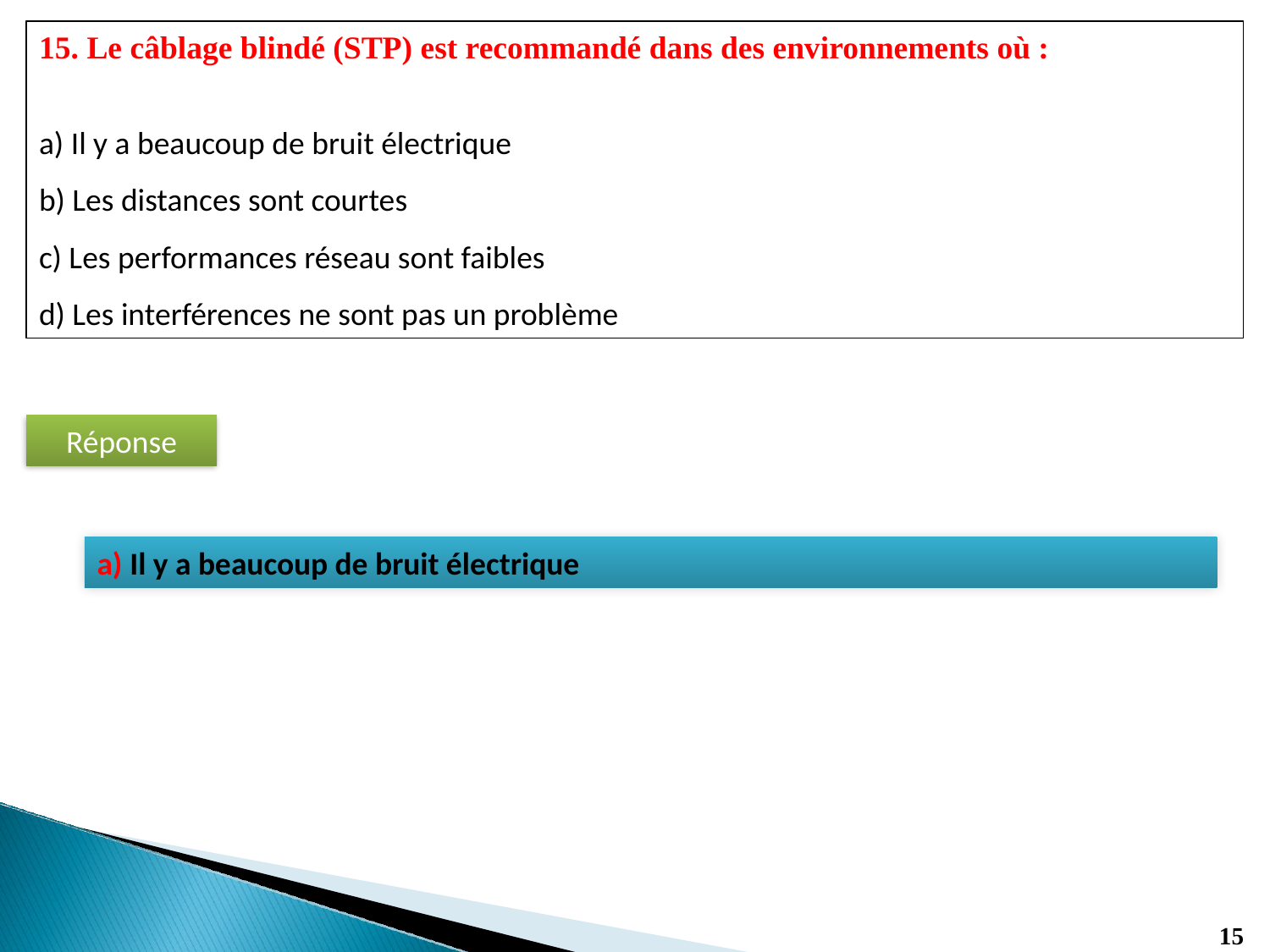

15. Le câblage blindé (STP) est recommandé dans des environnements où :

a) Il y a beaucoup de bruit électrique
b) Les distances sont courtes
c) Les performances réseau sont faibles
d) Les interférences ne sont pas un problème
Réponse
a) Il y a beaucoup de bruit électrique
15